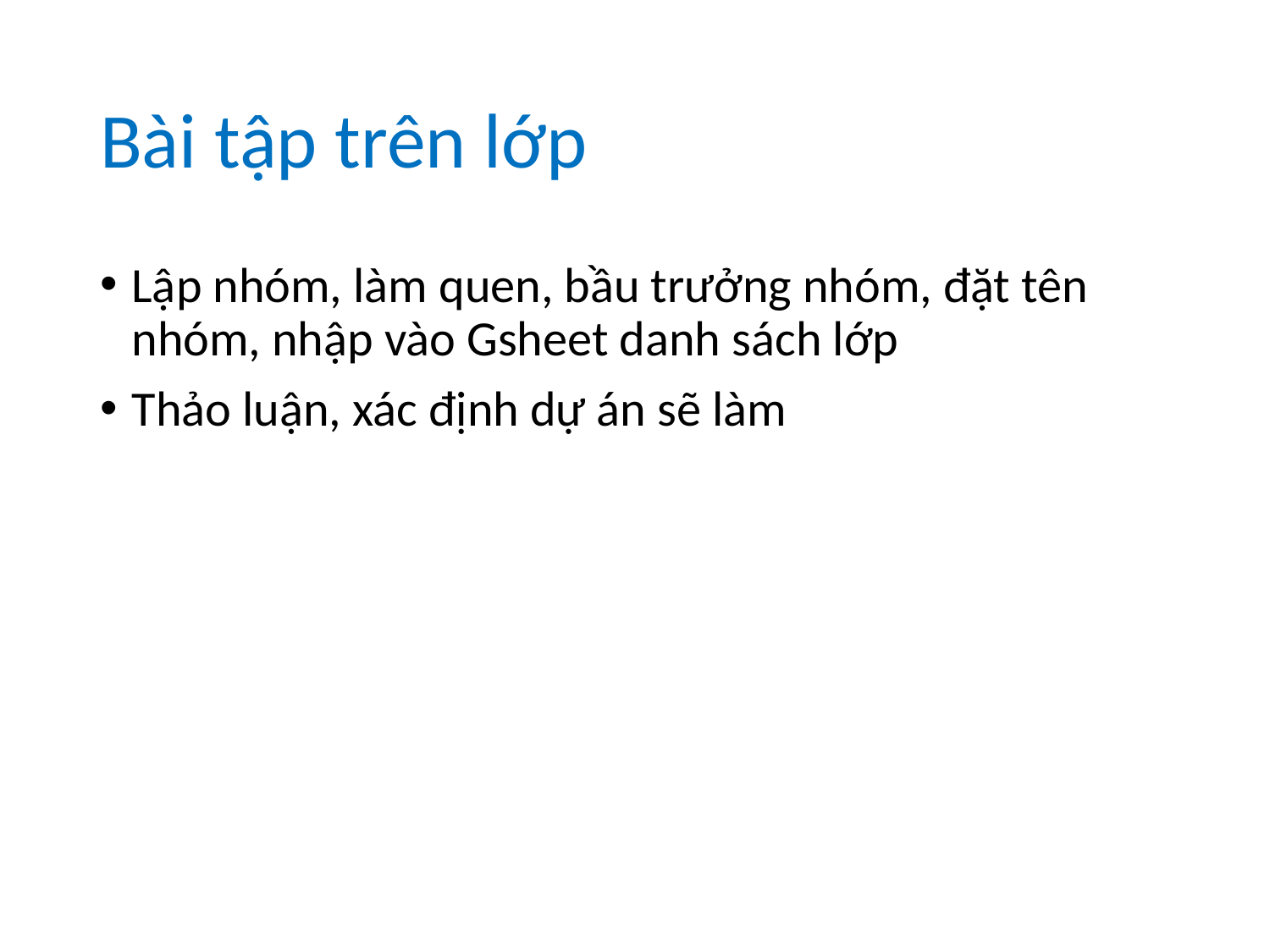

# Bài tập trên lớp
Lập nhóm, làm quen, bầu trưởng nhóm, đặt tên nhóm, nhập vào Gsheet danh sách lớp
Thảo luận, xác định dự án sẽ làm